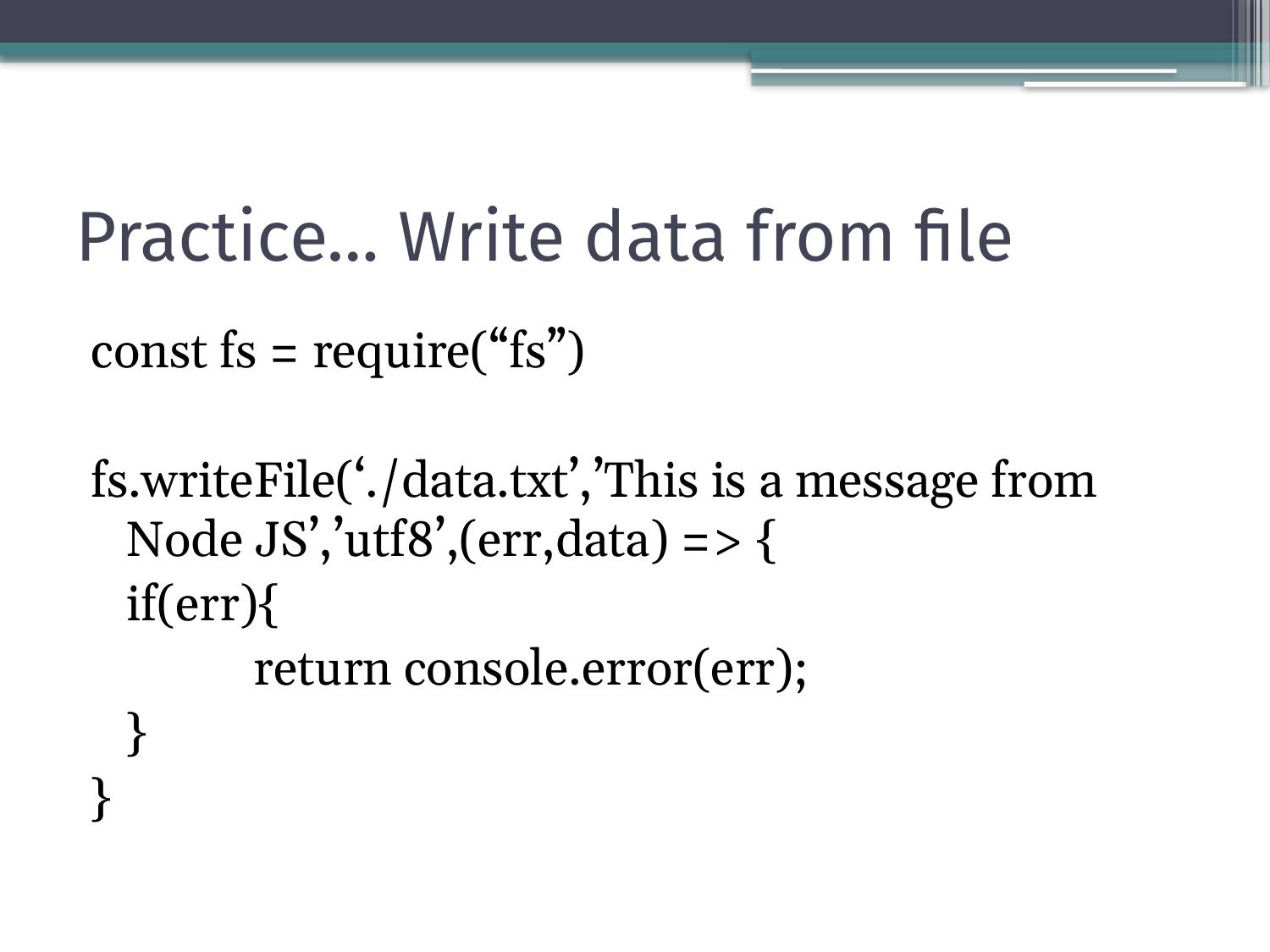

# Practice… Write data from file
const fs = require(“fs”)

fs.writeFile(‘./data.txt’,’This is a message from Node JS’,’utf8’,(err,data) => {
	if(err){
		return console.error(err);
	}
}